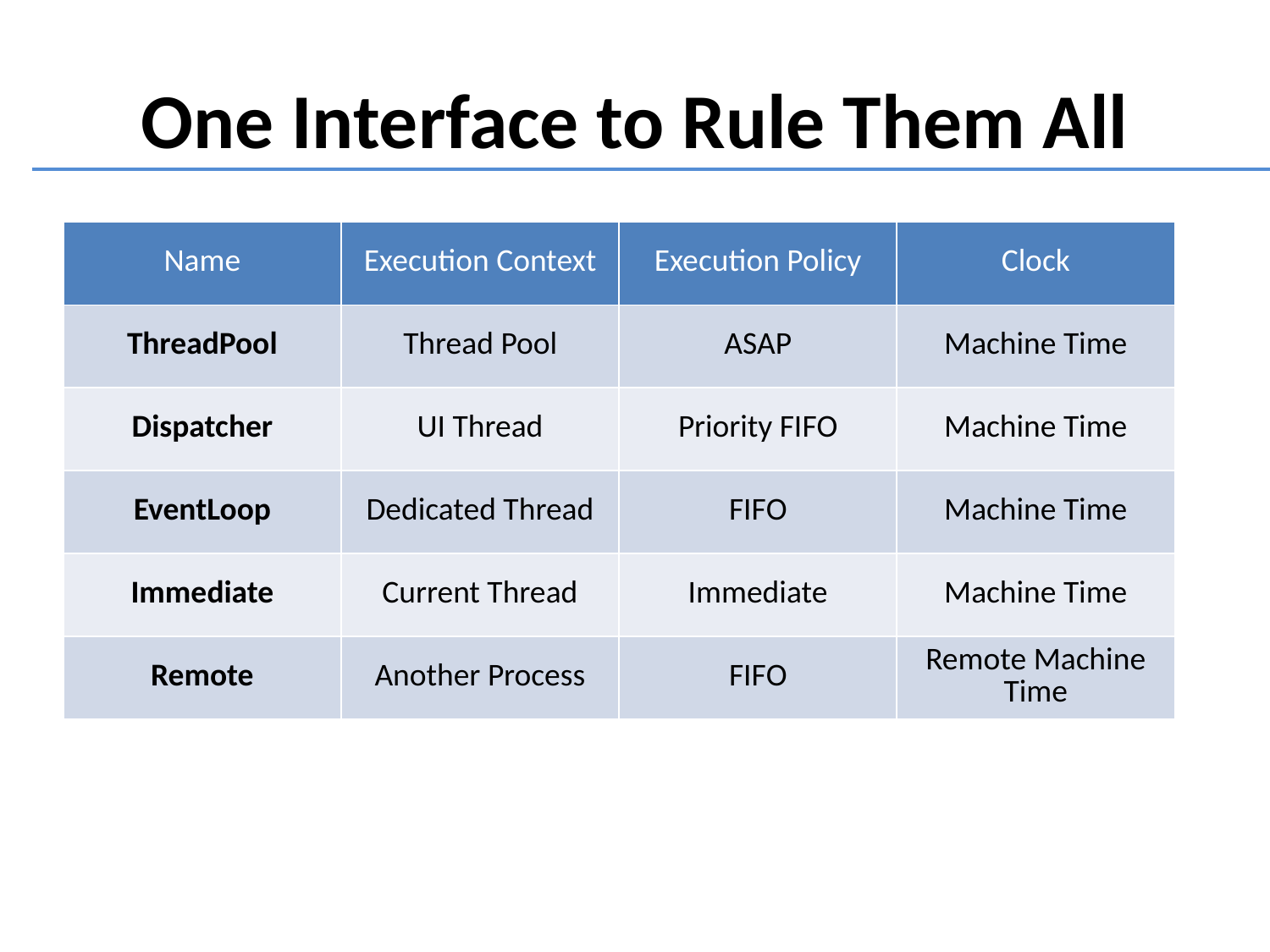

# One Interface to Rule Them All
| Name | Execution Context | Execution Policy | Clock |
| --- | --- | --- | --- |
| ThreadPool | Thread Pool | ASAP | Machine Time |
| Dispatcher | UI Thread | Priority FIFO | Machine Time |
| EventLoop | Dedicated Thread | FIFO | Machine Time |
| Immediate | Current Thread | Immediate | Machine Time |
| Remote | Another Process | FIFO | Remote Machine Time |